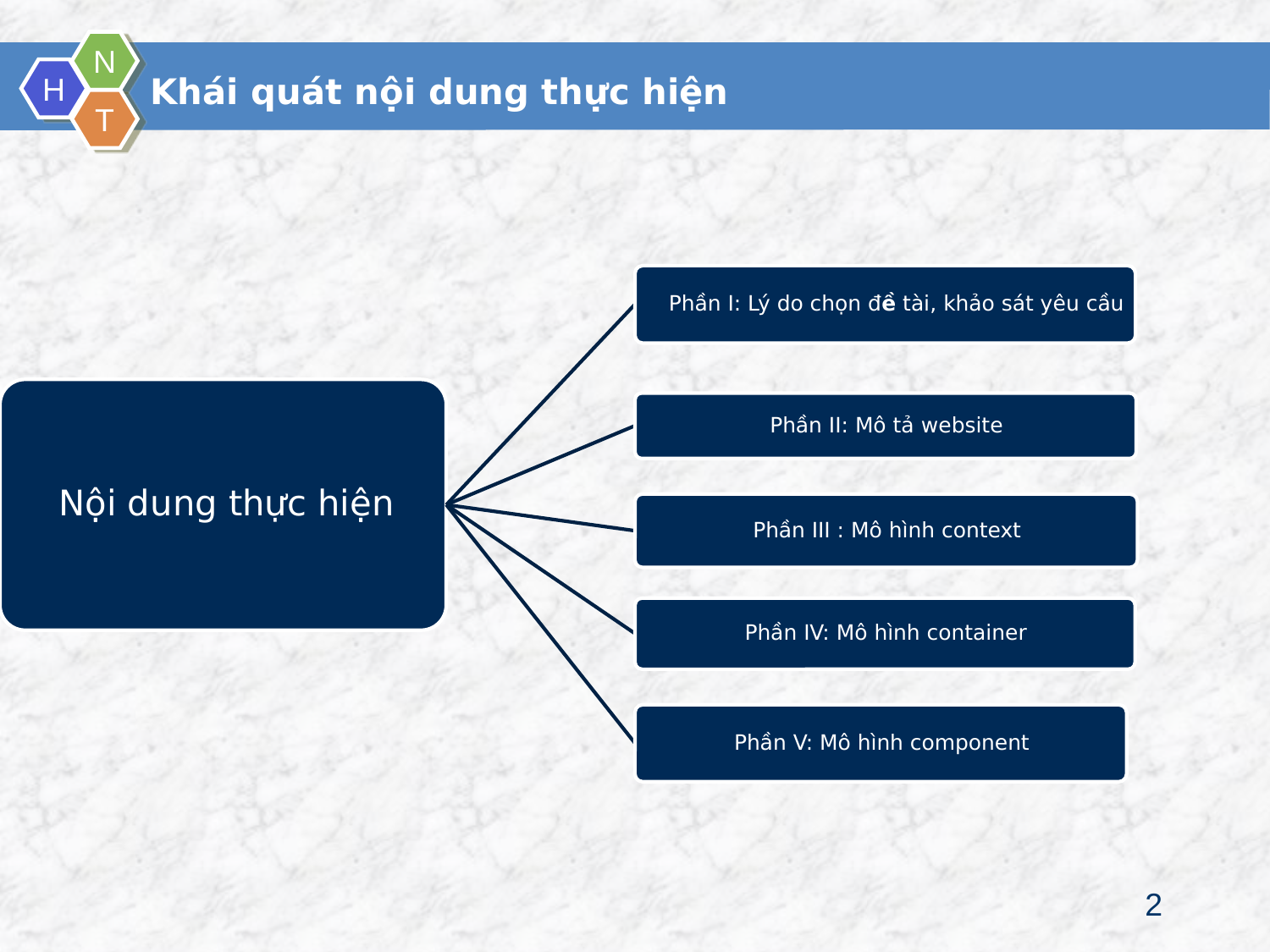

# Khái quát nội dung thực hiện

Nội dung thực hiện

   Phần I: Lý do chọn đề tài, khảo sát yêu cầu

Phần II: Mô tả website

Phần III : Mô hình context

Phần IV: Mô hình container

Phần V: Mô hình component